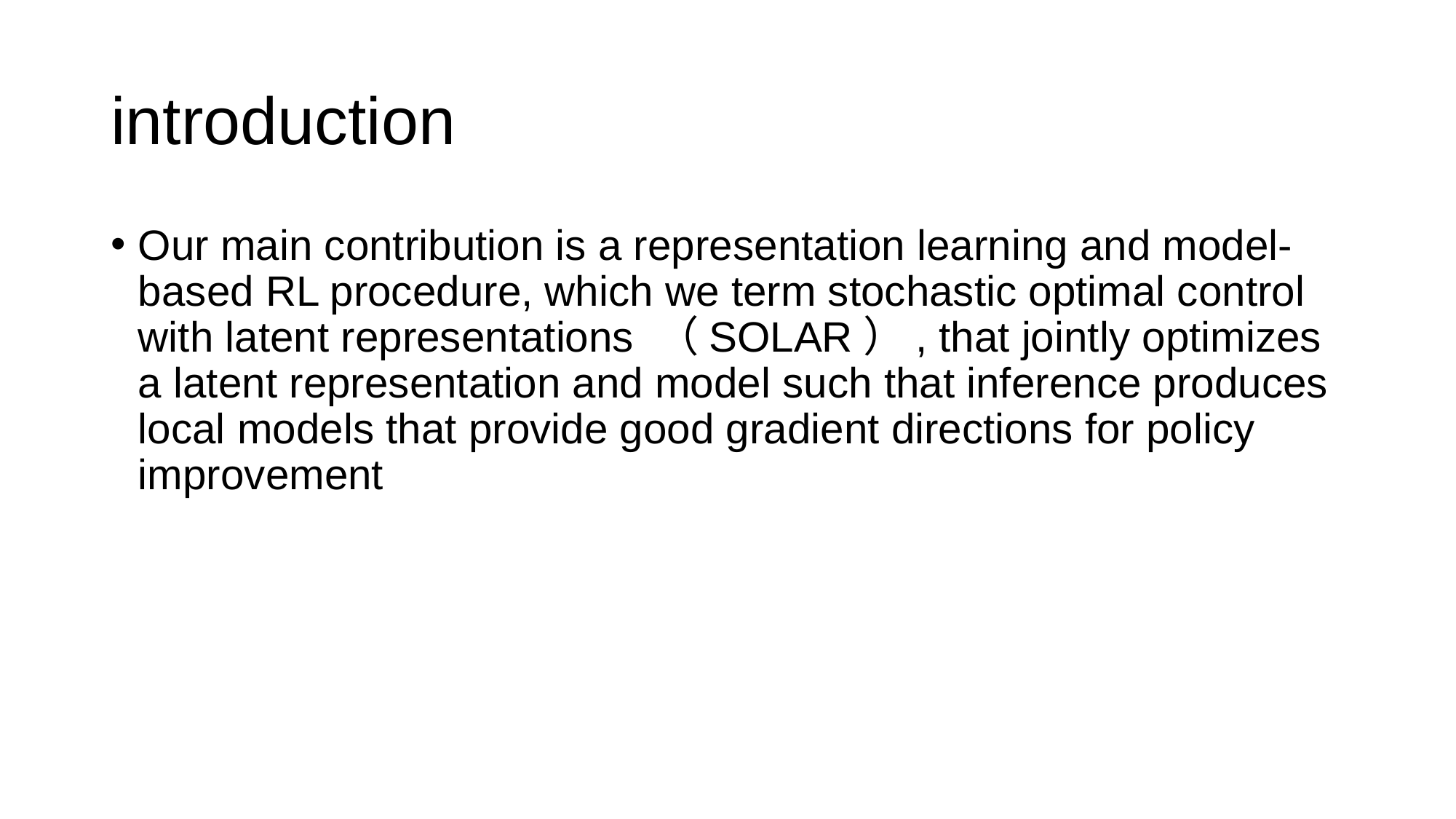

# introduction
Our main contribution is a representation learning and model-based RL procedure, which we term stochastic optimal control with latent representations （SOLAR）, that jointly optimizes a latent representation and model such that inference produces local models that provide good gradient directions for policy improvement